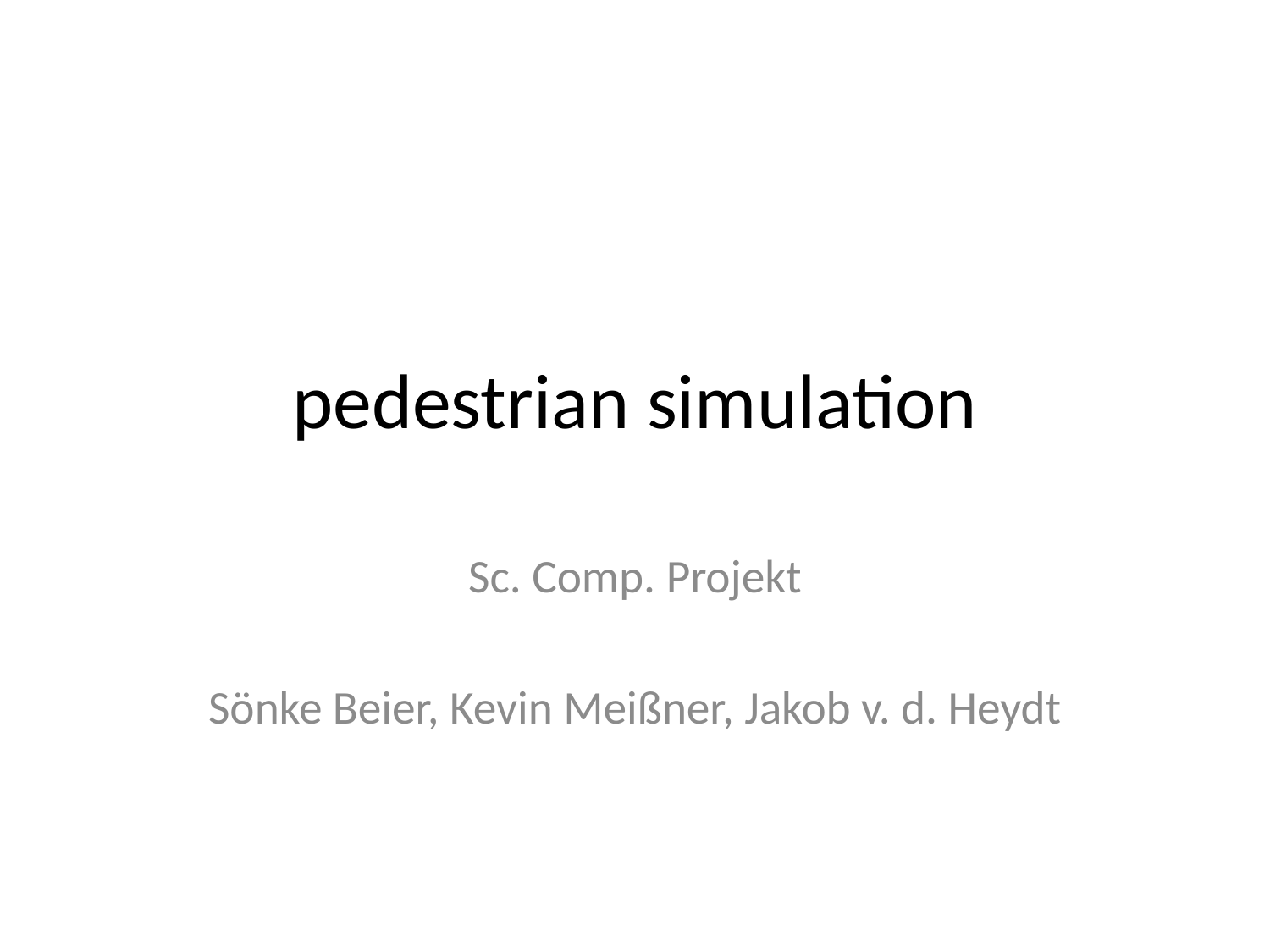

# pedestrian simulation
Sc. Comp. Projekt

Sönke Beier, Kevin Meißner, Jakob v. d. Heydt